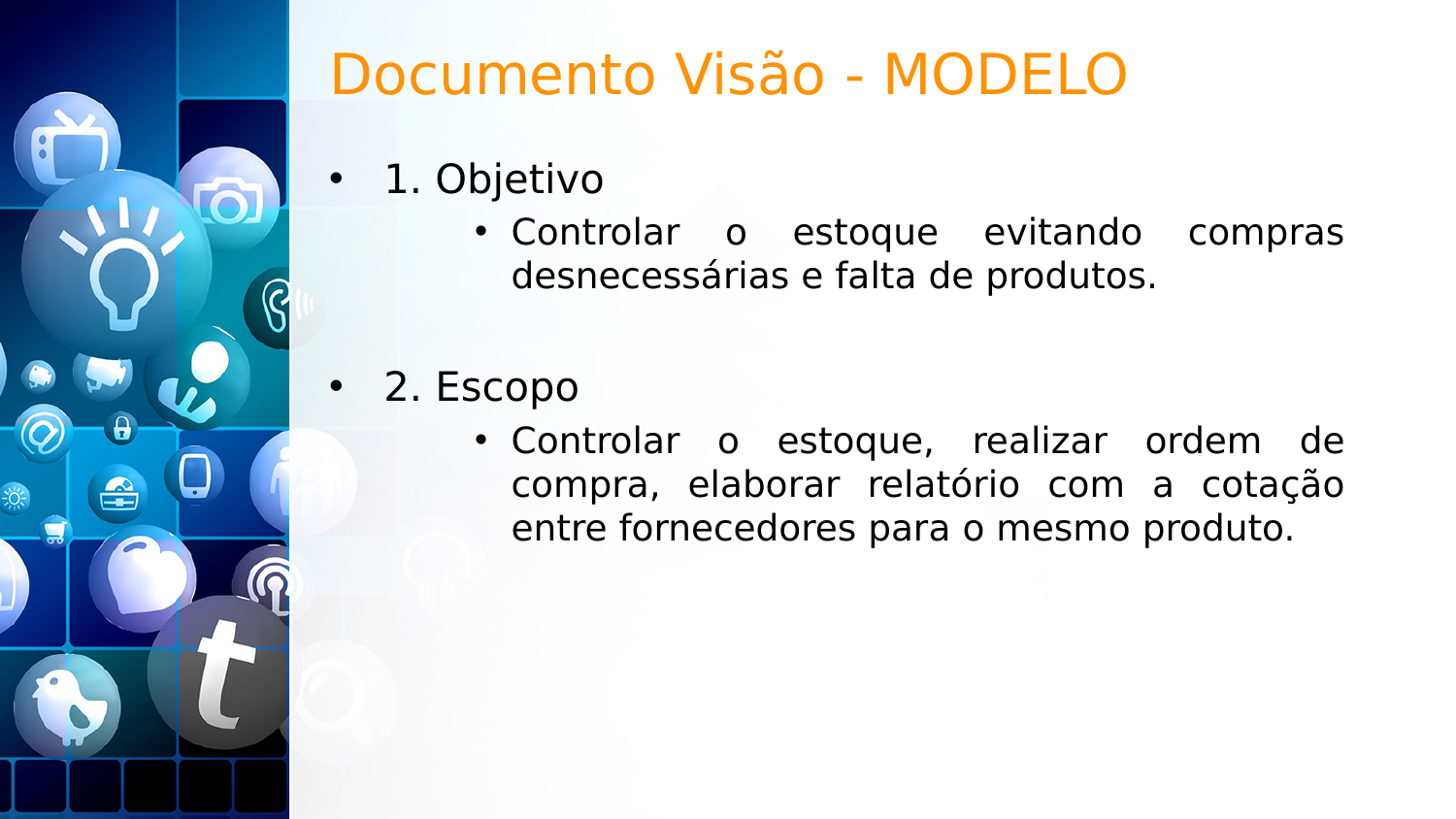

# Documento Visão - MODELO
1. Objetivo
Controlar o estoque evitando compras desnecessárias e falta de produtos.

2. Escopo
Controlar o estoque, realizar ordem de compra, elaborar relatório com a cotação entre fornecedores para o mesmo produto.